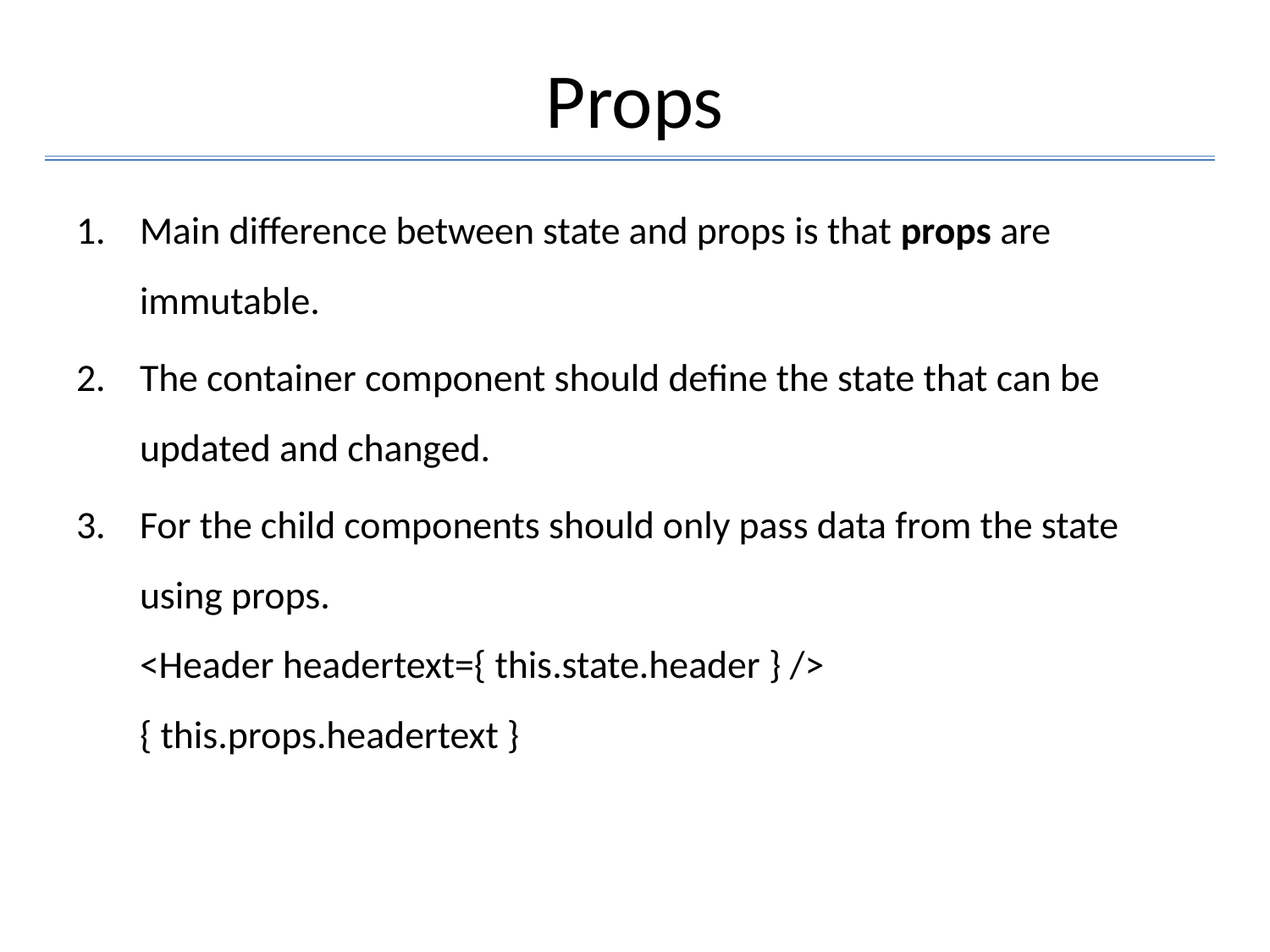

# Props
Main difference between state and props is that props are immutable.
The container component should define the state that can be updated and changed.
For the child components should only pass data from the state using props.
<Header headertext={ this.state.header } />
{ this.props.headertext }